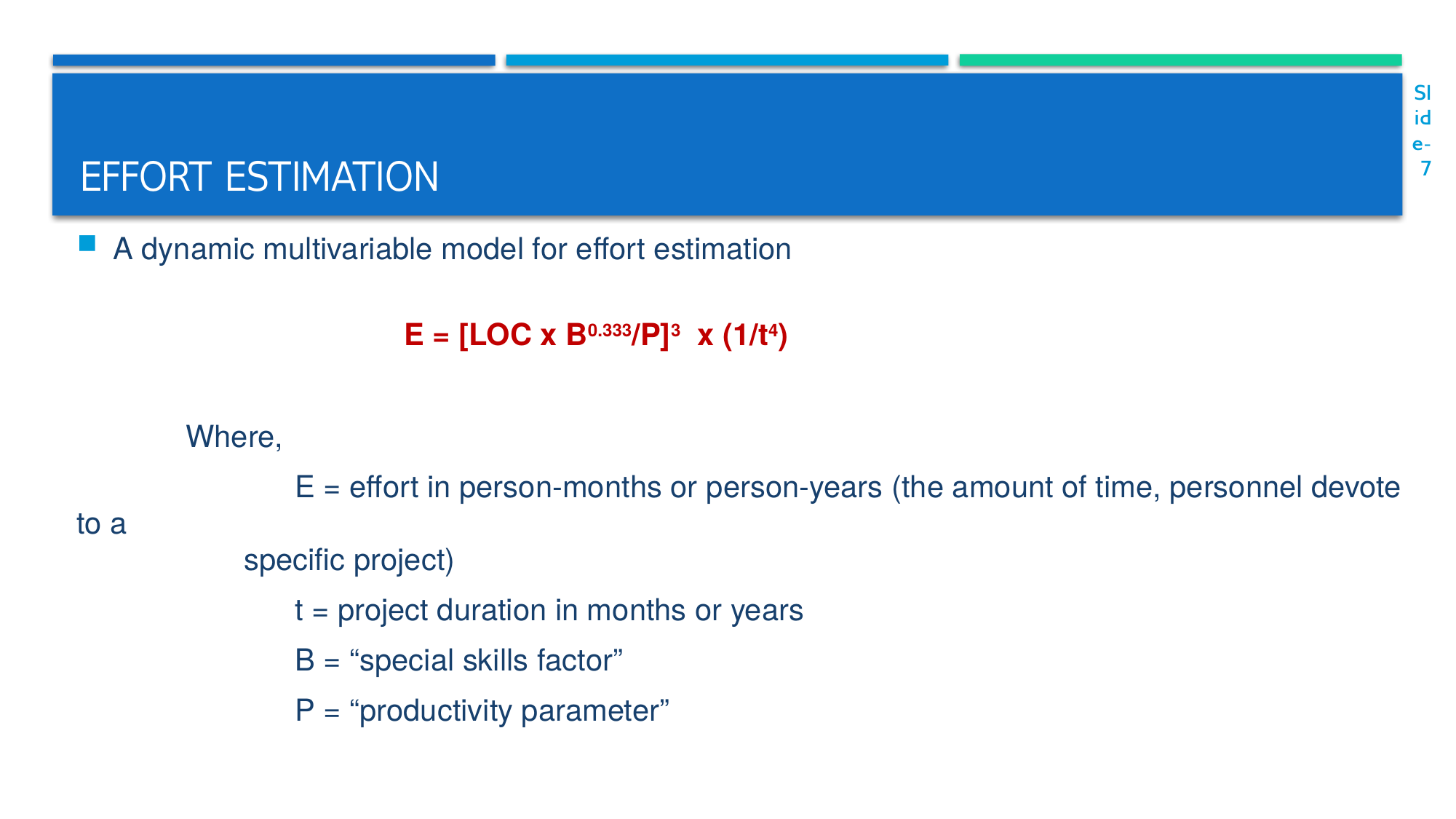

Slide-7
# Effort estimation
A dynamic multivariable model for effort estimation
			E = [LOC x B0.333/P]3  x (1/t4)

	Where,
		E = effort in person-months or person-years (the amount of time, personnel devote to a
                    specific project)
		t = project duration in months or years
		B = “special skills factor”
		P = “productivity parameter”